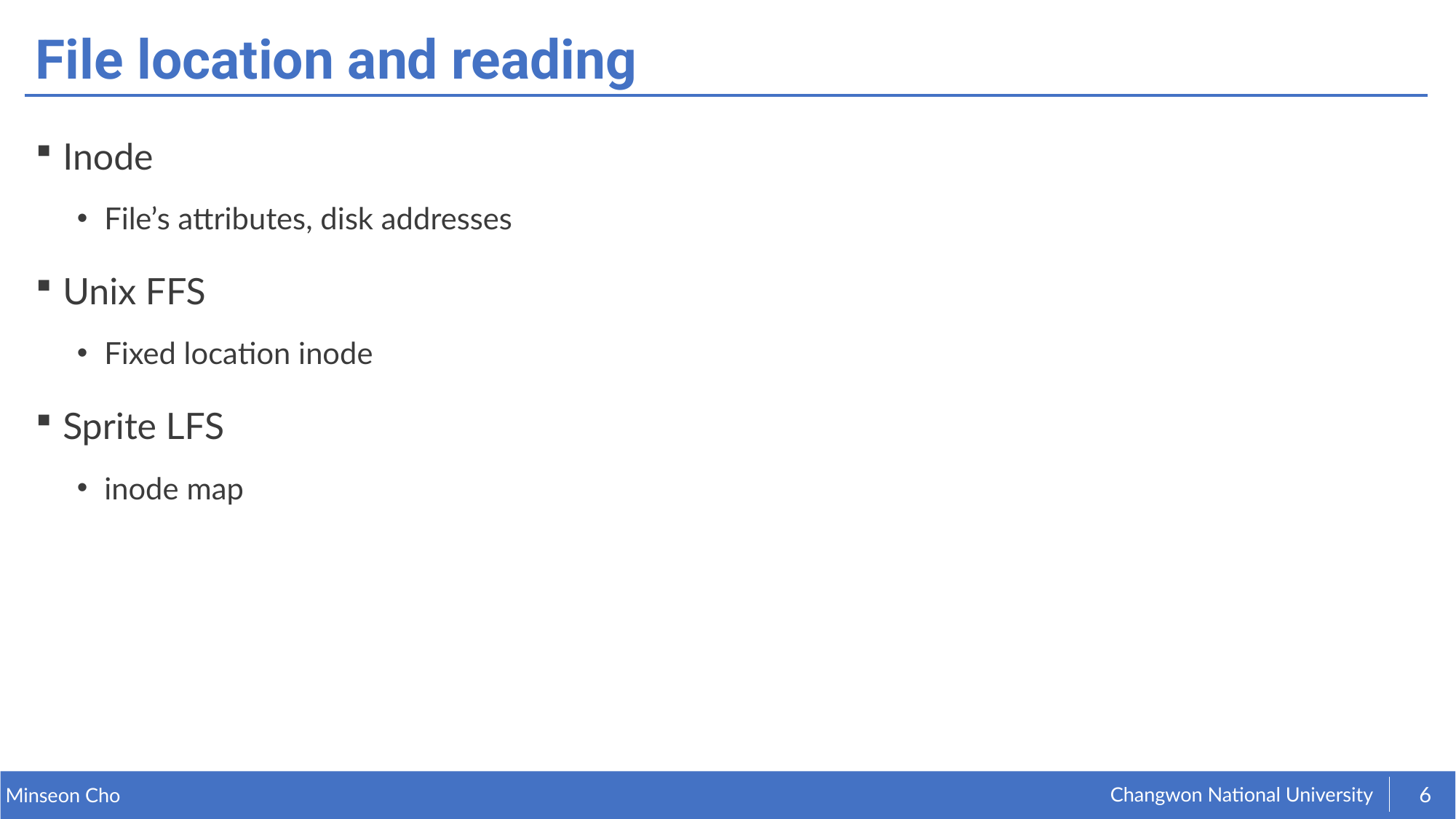

# File location and reading
Inode
File’s attributes, disk addresses
Unix FFS
Fixed location inode
Sprite LFS
inode map
6